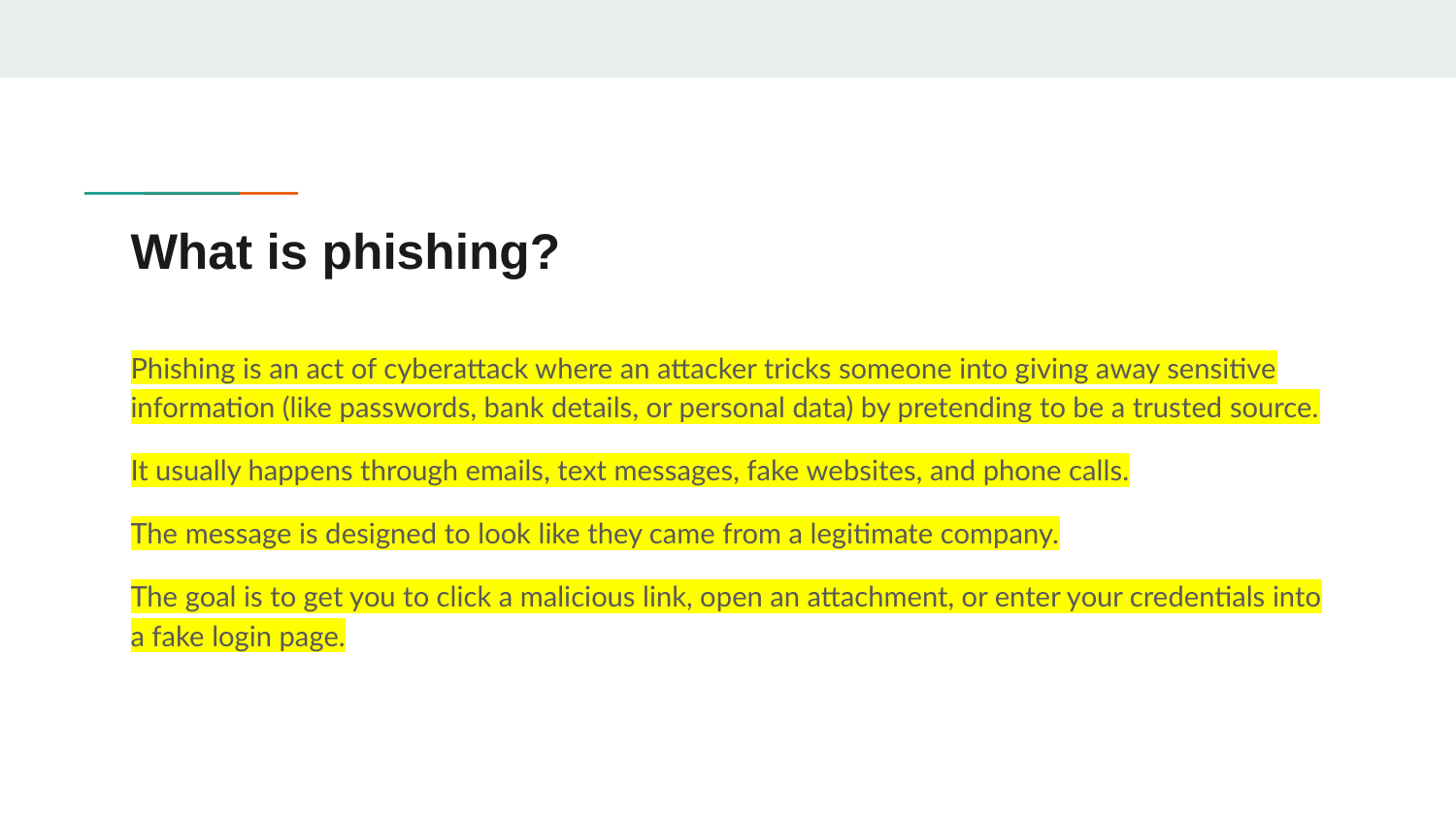

# What is phishing?
Phishing is an act of cyberattack where an attacker tricks someone into giving away sensitive information (like passwords, bank details, or personal data) by pretending to be a trusted source.
It usually happens through emails, text messages, fake websites, and phone calls.
The message is designed to look like they came from a legitimate company.
The goal is to get you to click a malicious link, open an attachment, or enter your credentials into a fake login page.